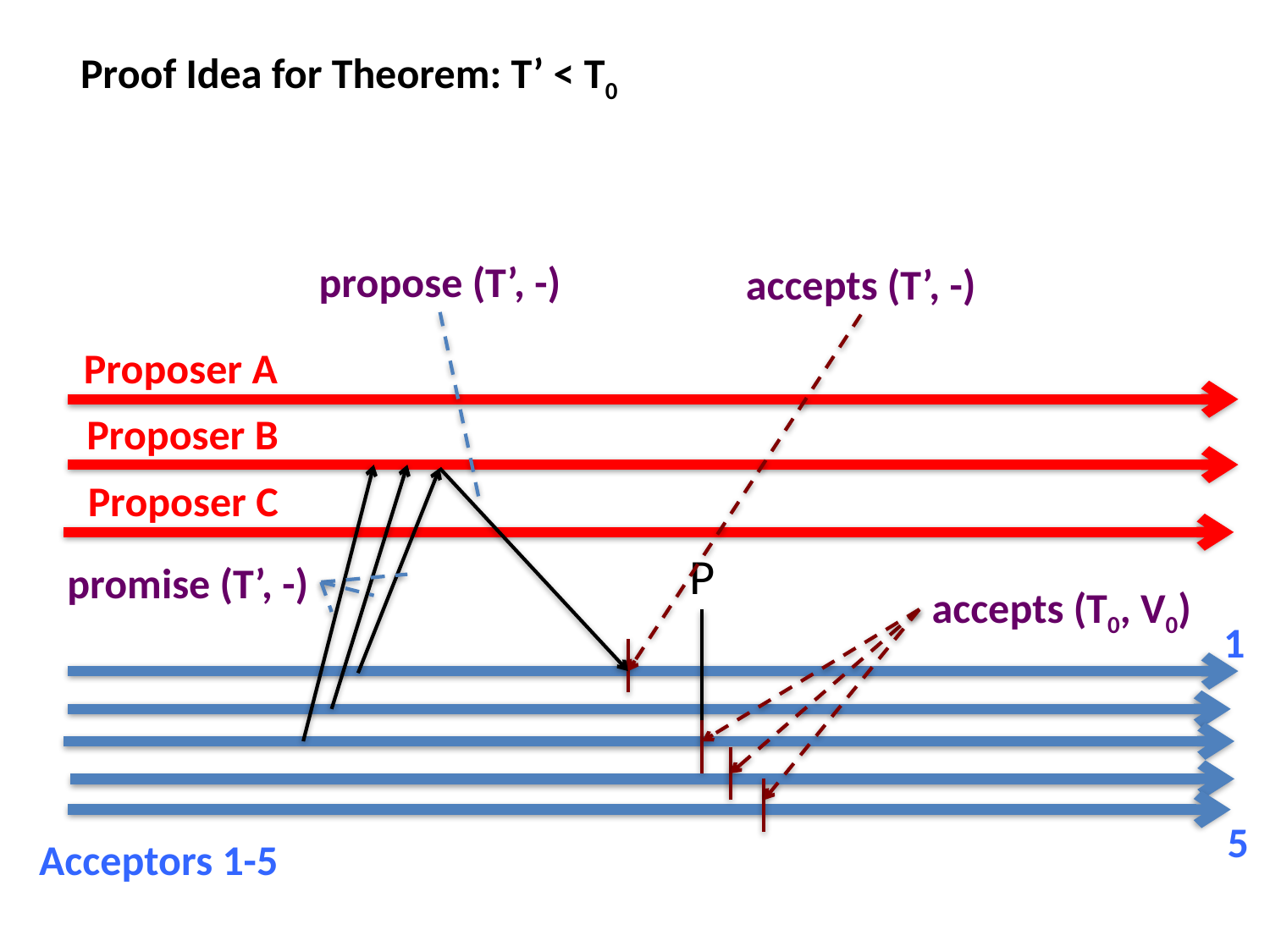

Proof Idea for Theorem: T’ < T0
propose (T’, -)
accepts (T’, -)
Proposer A
Proposer B
Proposer C
P
promise (T’, -)
accepts (T0, V0)
1
5
Acceptors 1-5